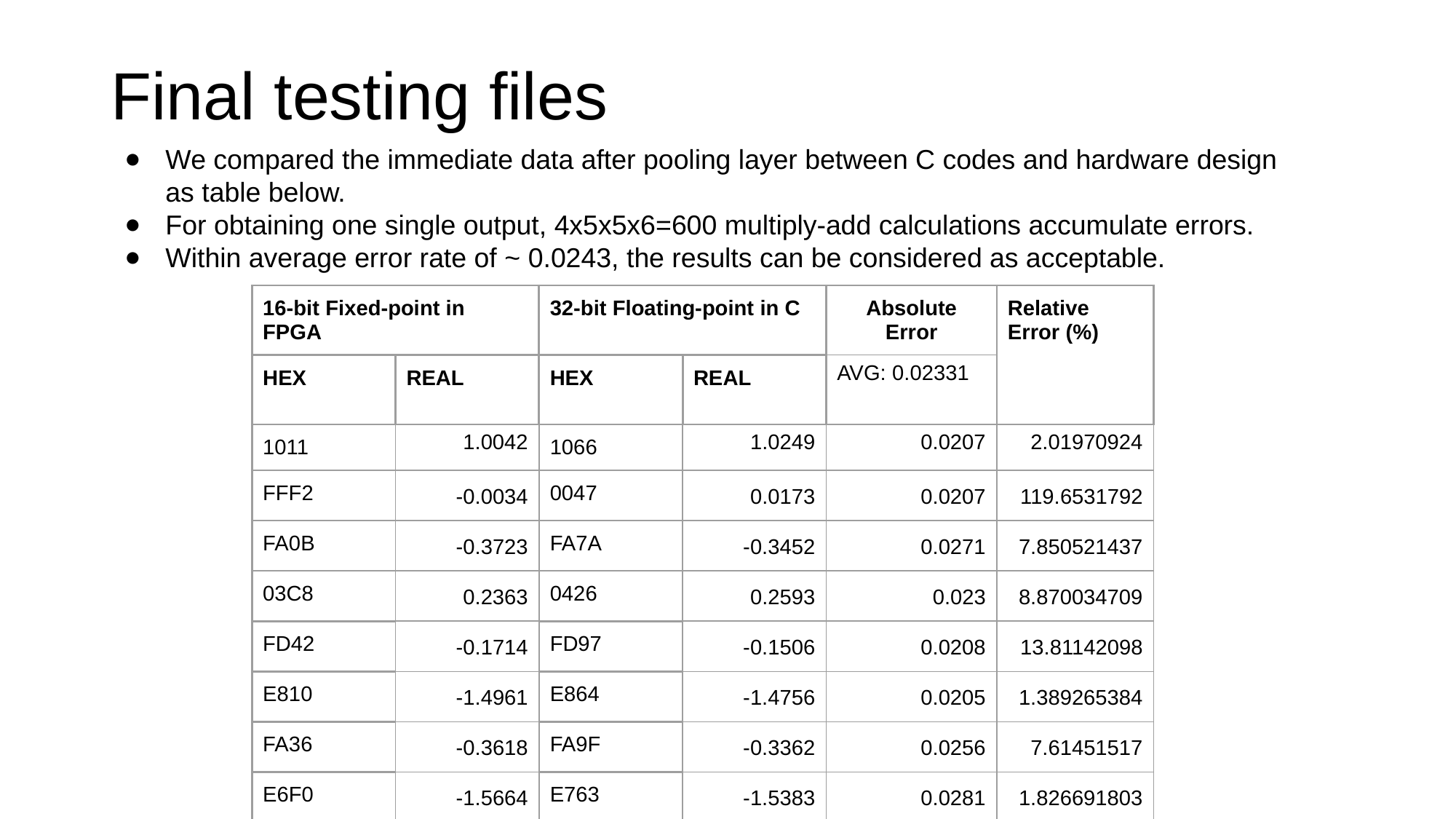

# Final testing files
We compared the immediate data after pooling layer between C codes and hardware design as table below.
For obtaining one single output, 4x5x5x6=600 multiply-add calculations accumulate errors.
Within average error rate of ~ 0.0243, the results can be considered as acceptable.
| 16-bit Fixed-point in FPGA |  | 32-bit Floating-point in C |  | Absolute Error | Relative Error (%) |
| --- | --- | --- | --- | --- | --- |
| HEX | REAL | HEX | REAL | AVG: 0.02331 |  |
| 1011 | 1.0042 | 1066 | 1.0249 | 0.0207 | 2.01970924 |
| FFF2 | -0.0034 | 0047 | 0.0173 | 0.0207 | 119.6531792 |
| FA0B | -0.3723 | FA7A | -0.3452 | 0.0271 | 7.850521437 |
| 03C8 | 0.2363 | 0426 | 0.2593 | 0.023 | 8.870034709 |
| FD42 | -0.1714 | FD97 | -0.1506 | 0.0208 | 13.81142098 |
| E810 | -1.4961 | E864 | -1.4756 | 0.0205 | 1.389265384 |
| FA36 | -0.3618 | FA9F | -0.3362 | 0.0256 | 7.61451517 |
| E6F0 | -1.5664 | E763 | -1.5383 | 0.0281 | 1.826691803 |